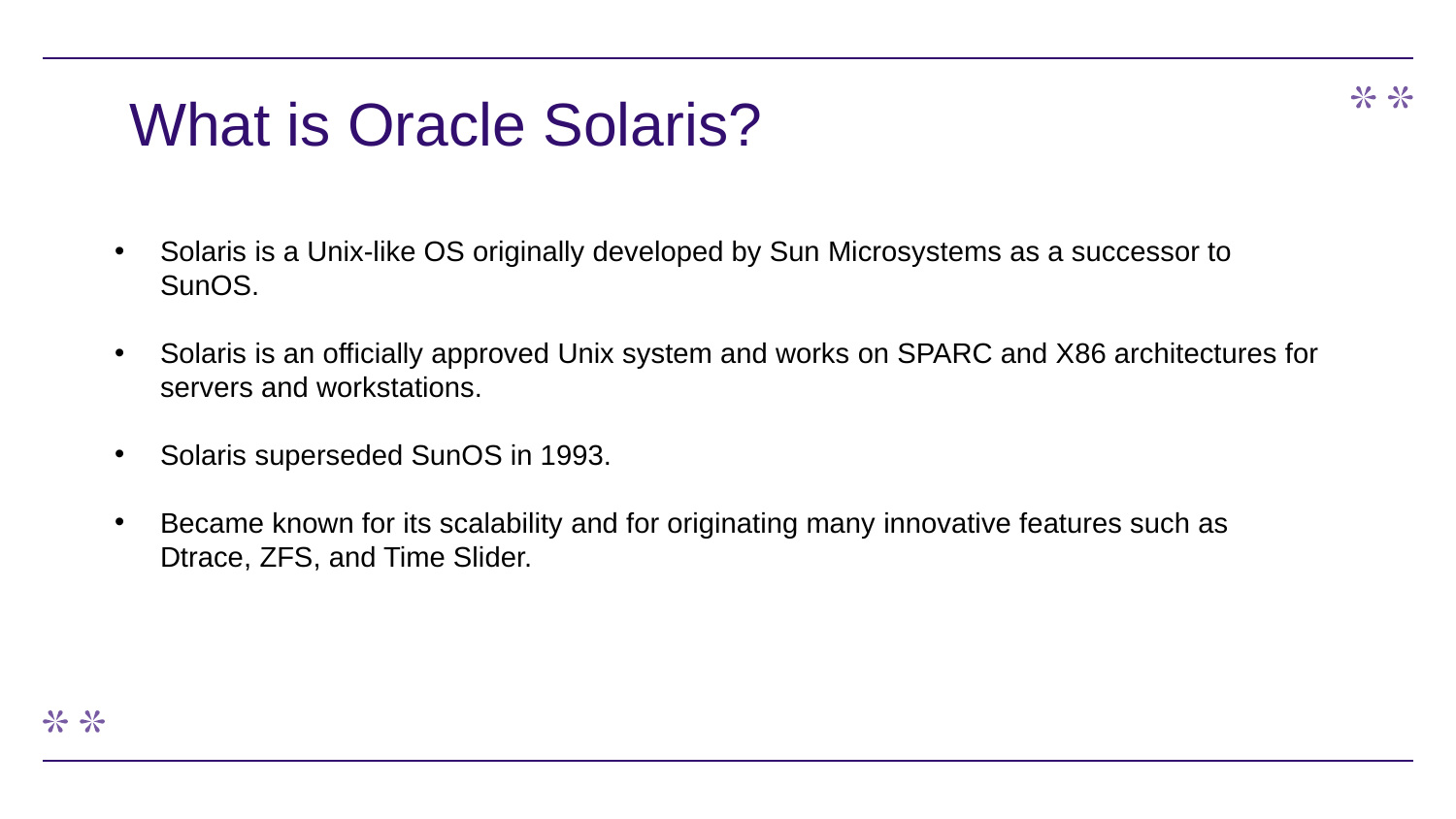

# What is Oracle Solaris?
Solaris is a Unix-like OS originally developed by Sun Microsystems as a successor to SunOS.

Solaris is an officially approved Unix system and works on SPARC and X86 architectures for servers and workstations.

Solaris superseded SunOS in 1993.

Became known for its scalability and for originating many innovative features such as Dtrace, ZFS, and Time Slider.